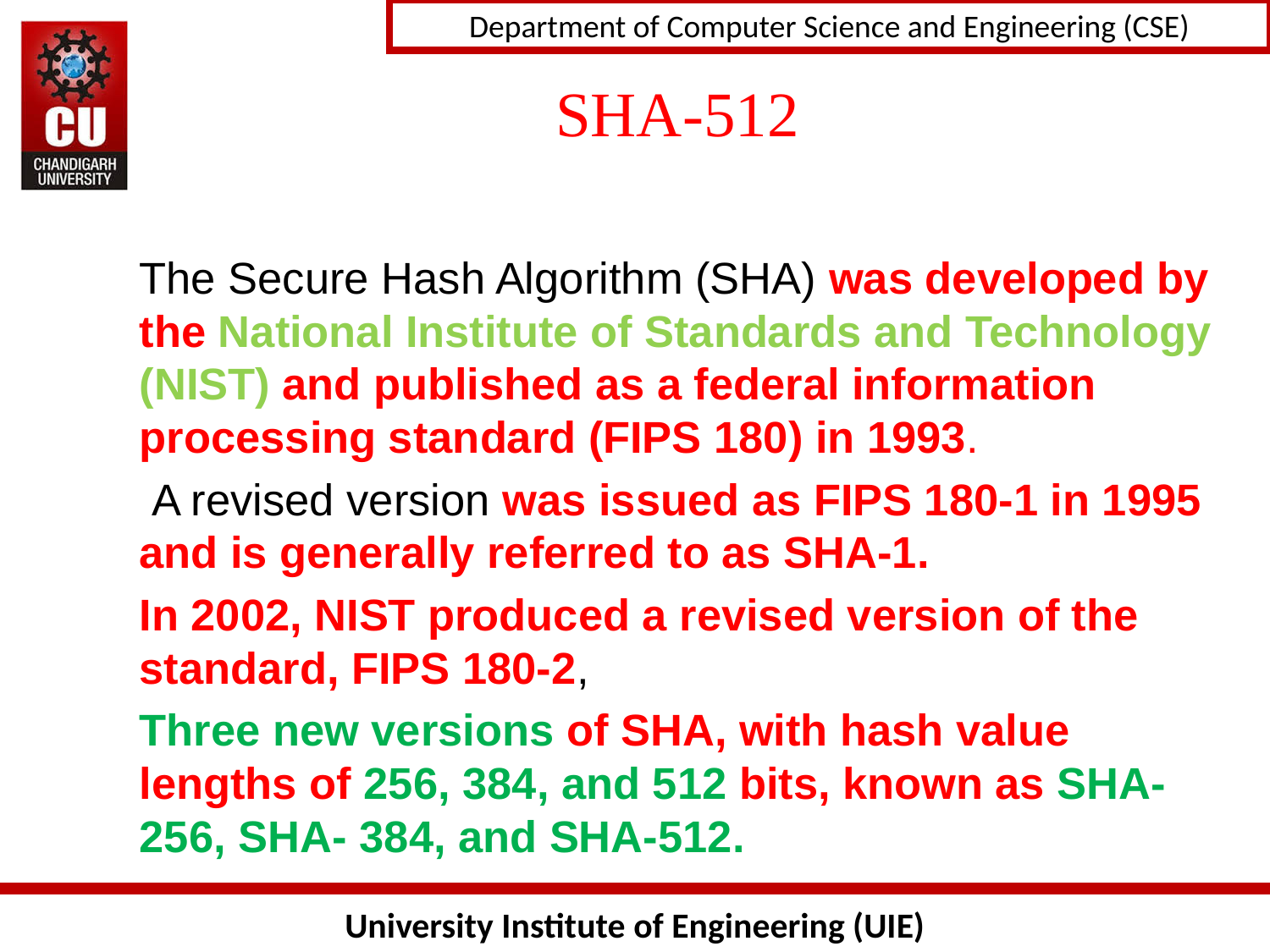

# SHA-512
The Secure Hash Algorithm (SHA) was developed by the National Institute of Standards and Technology (NIST) and published as a federal information processing standard (FIPS 180) in 1993.
 A revised version was issued as FIPS 180-1 in 1995 and is generally referred to as SHA-1.
In 2002, NIST produced a revised version of the standard, FIPS 180-2,
Three new versions of SHA, with hash value lengths of 256, 384, and 512 bits, known as SHA-256, SHA- 384, and SHA-512.